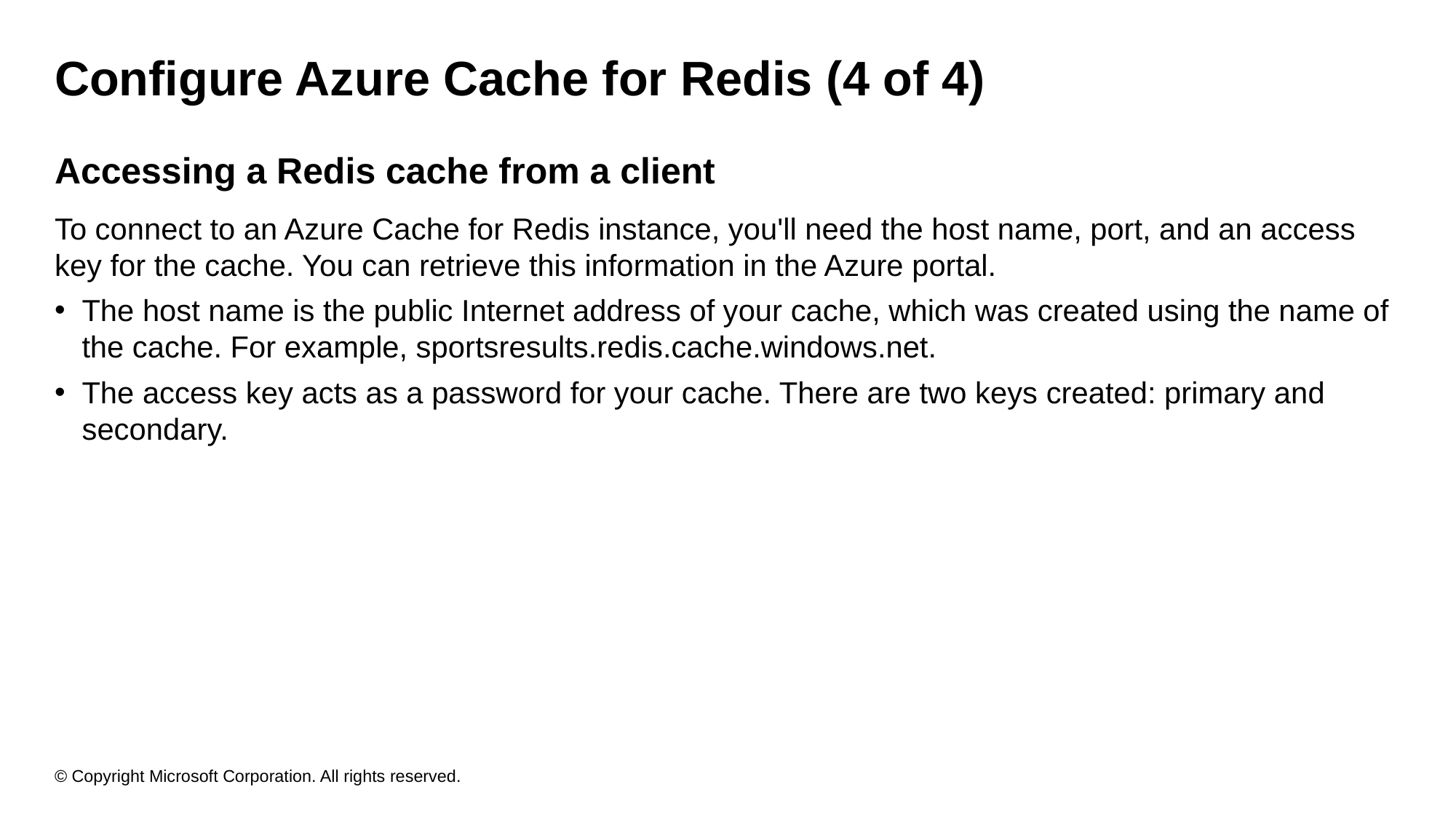

# Configure Azure Cache for Redis (4 of 4)
Accessing a Redis cache from a client
To connect to an Azure Cache for Redis instance, you'll need the host name, port, and an access key for the cache. You can retrieve this information in the Azure portal.
The host name is the public Internet address of your cache, which was created using the name of the cache. For example, sportsresults.redis.cache.windows.net.
The access key acts as a password for your cache. There are two keys created: primary and secondary.